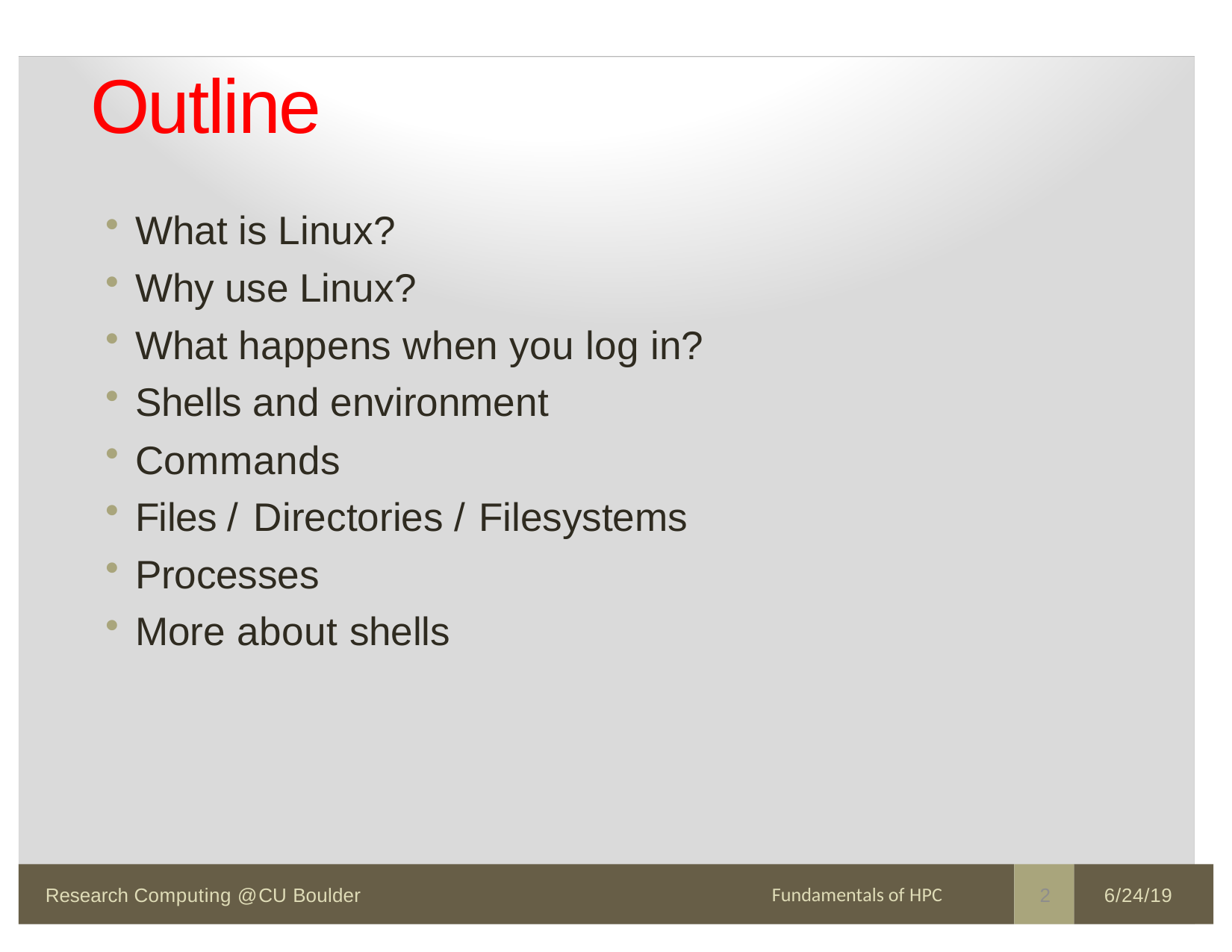

# Outline
What is Linux?
Why use Linux?
What happens when you log in?
Shells and environment
Commands
Files / Directories / Filesystems
Processes
More about shells

2
Fundamentals of HPC
Research Computing @ CU Boulder
6/24/19